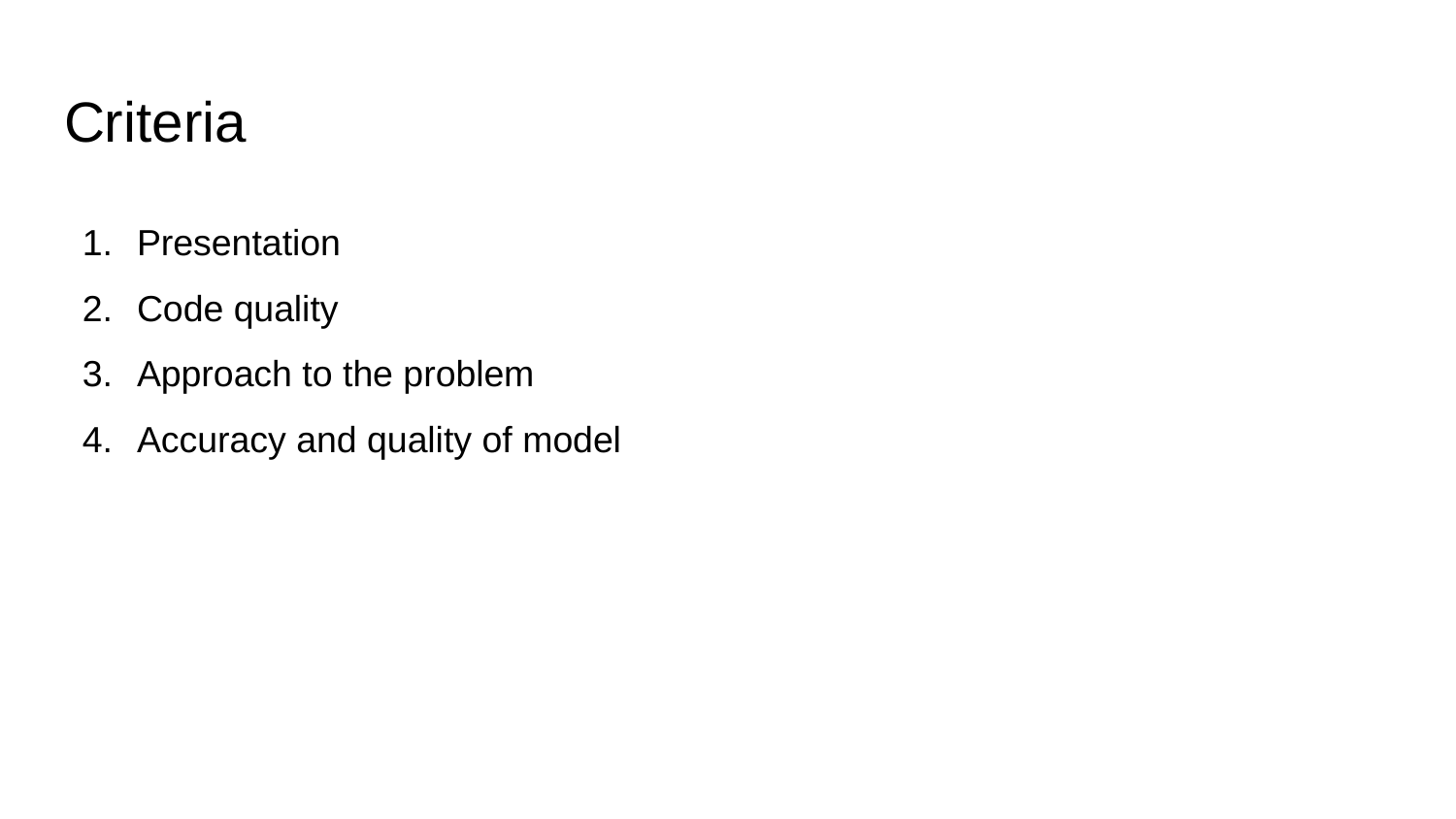

# Criteria
Presentation
Code quality
Approach to the problem
Accuracy and quality of model